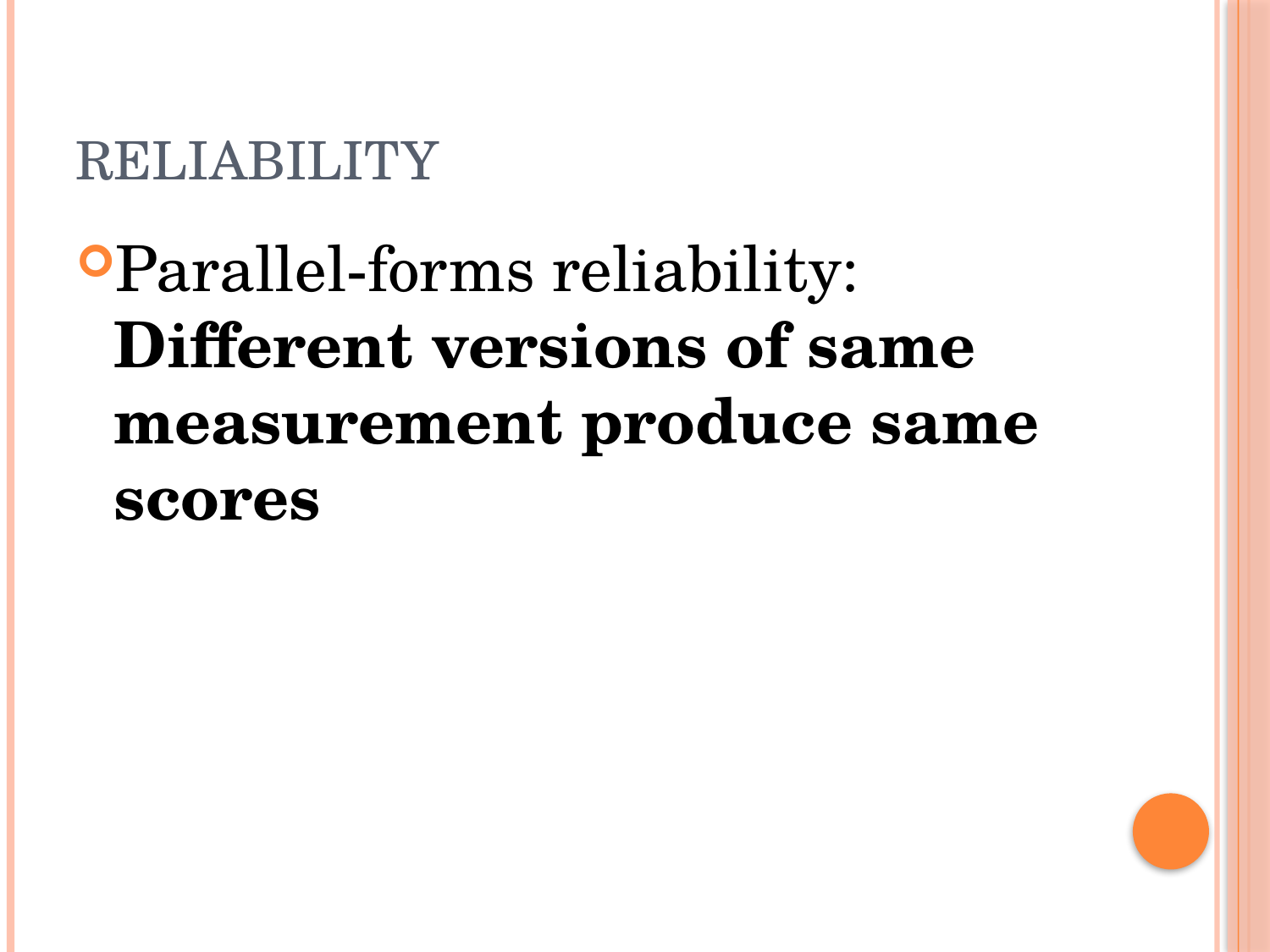

# Reliability
Parallel-forms reliability: Different versions of same measurement produce same scores